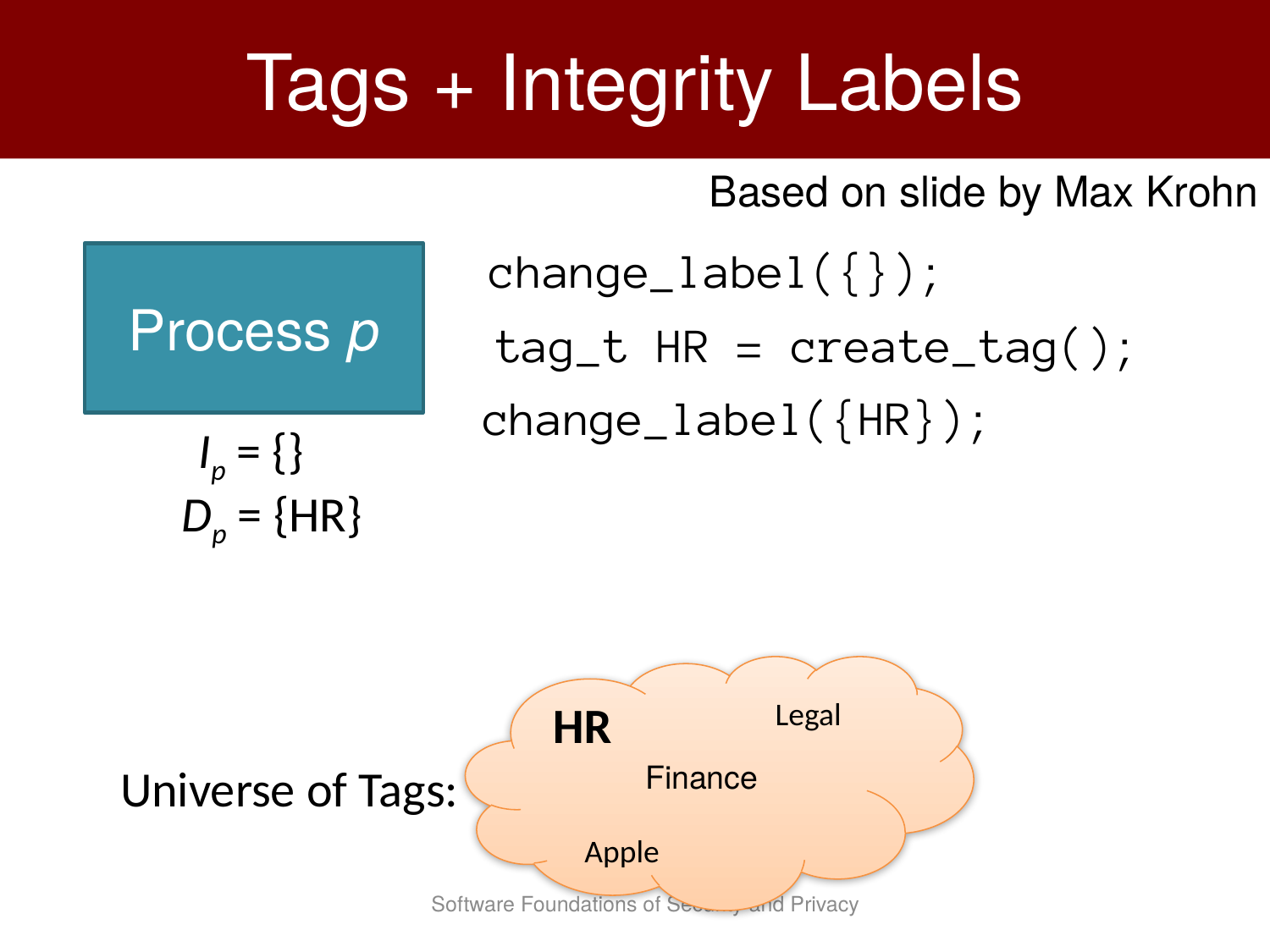

# Tags + Integrity Labels
Based on slide by Max Krohn
change_label({});
Process p
tag_t HR = create_tag();
change_label({HR});
Ip = {}
Dp = {HR}
Finance
HR
Legal
Universe of Tags:
Apple